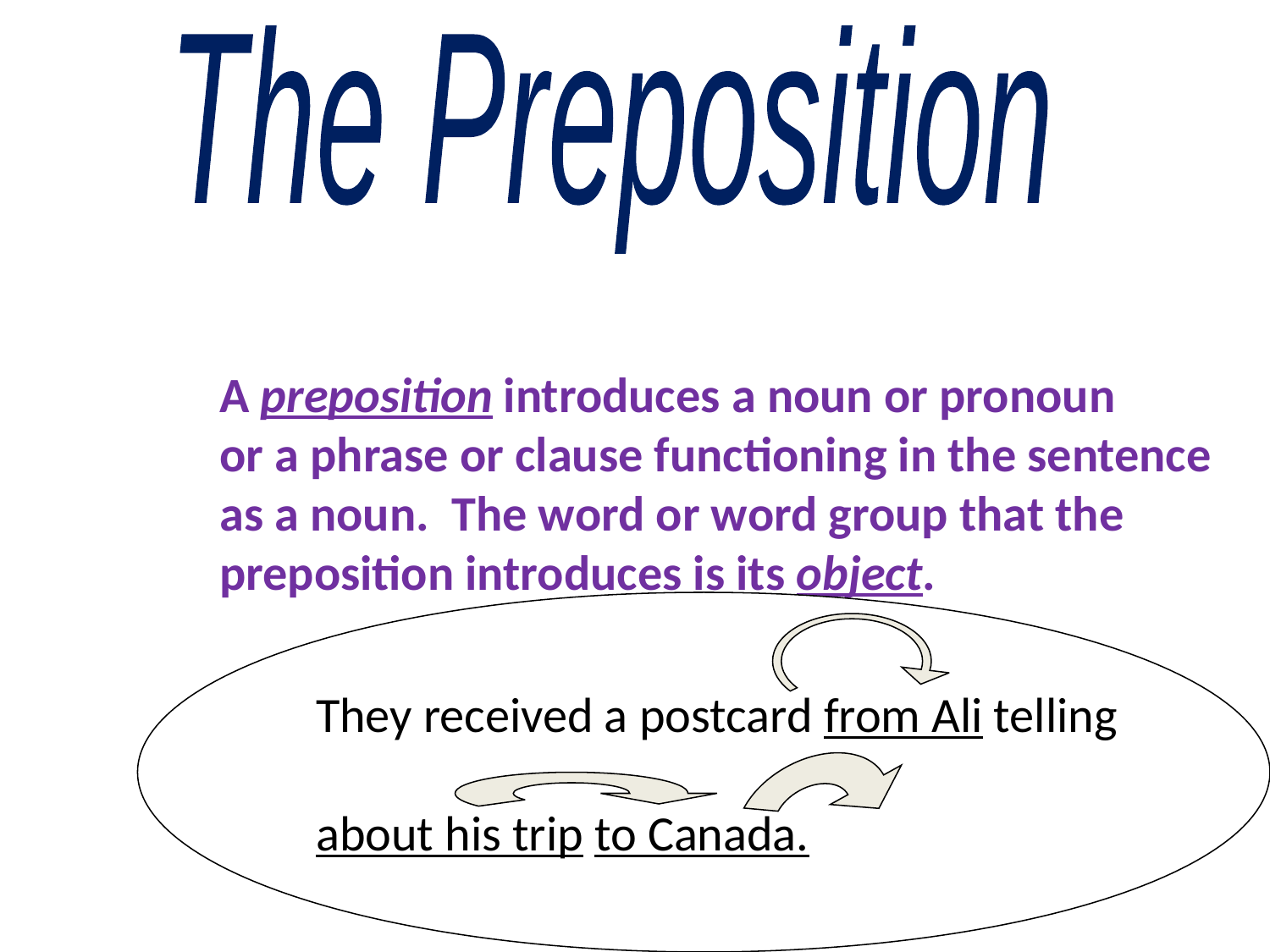

The Preposition
A preposition introduces a noun or pronoun
or a phrase or clause functioning in the sentence
as a noun.  The word or word group that the
preposition introduces is its object.
They received a postcard from Ali telling

about his trip to Canada.